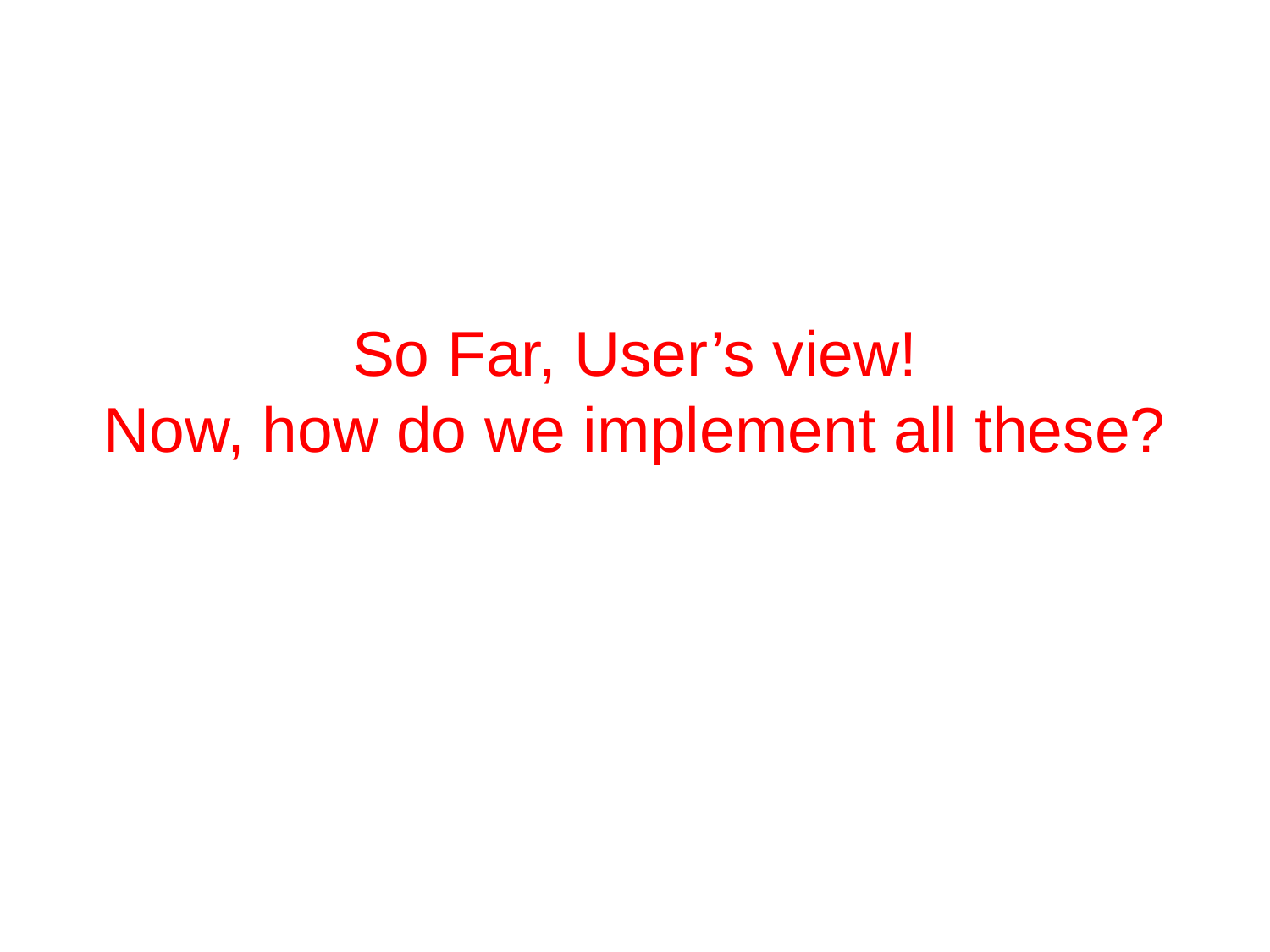

So Far, User’s view!
Now, how do we implement all these?